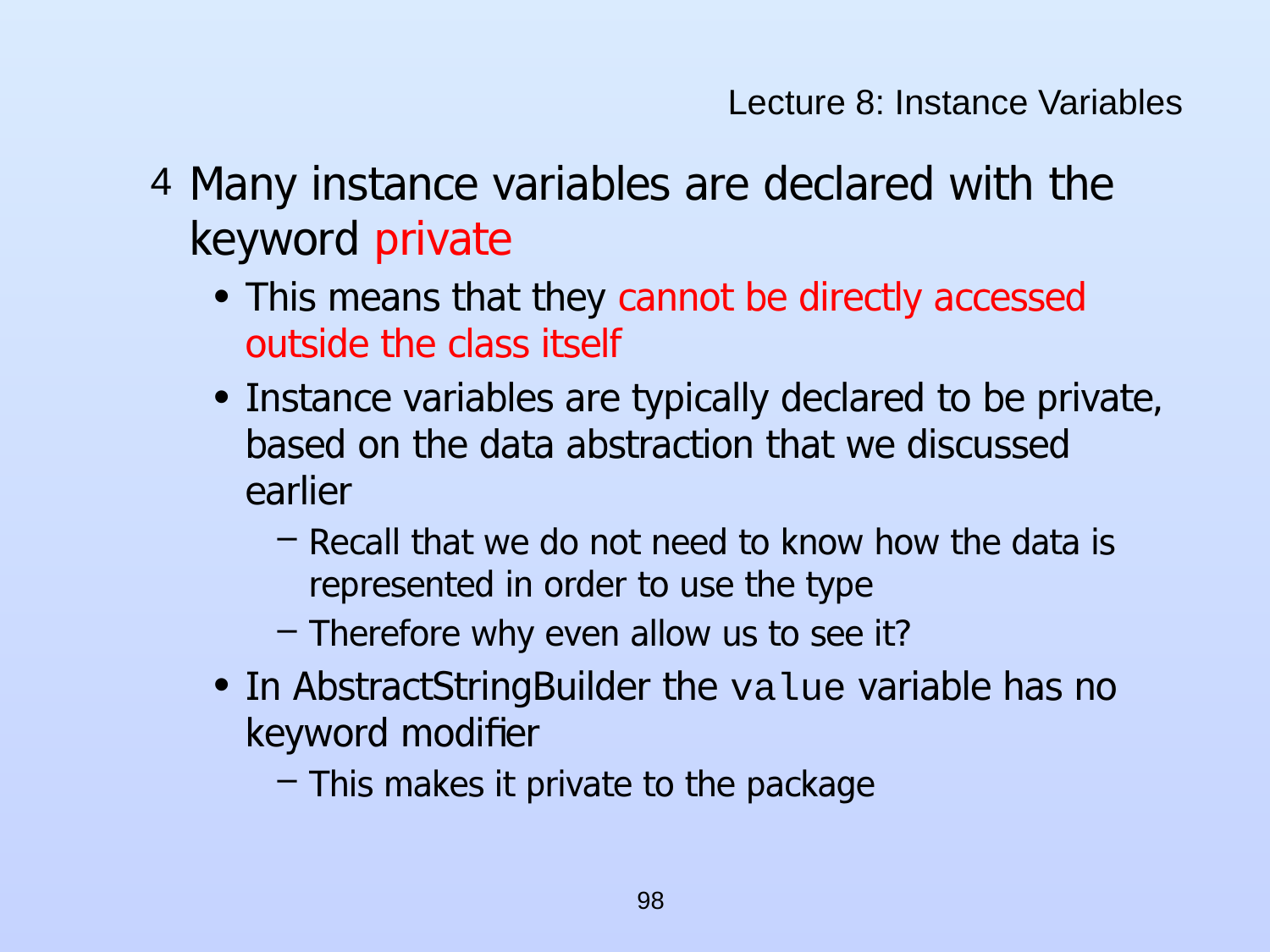

# Lecture 8: Instance Variables
Many instance variables are declared with the keyword private
This means that they cannot be directly accessed outside the class itself
Instance variables are typically declared to be private, based on the data abstraction that we discussed earlier
Recall that we do not need to know how the data is represented in order to use the type
Therefore why even allow us to see it?
In AbstractStringBuilder the value variable has no keyword modifier
This makes it private to the package
98